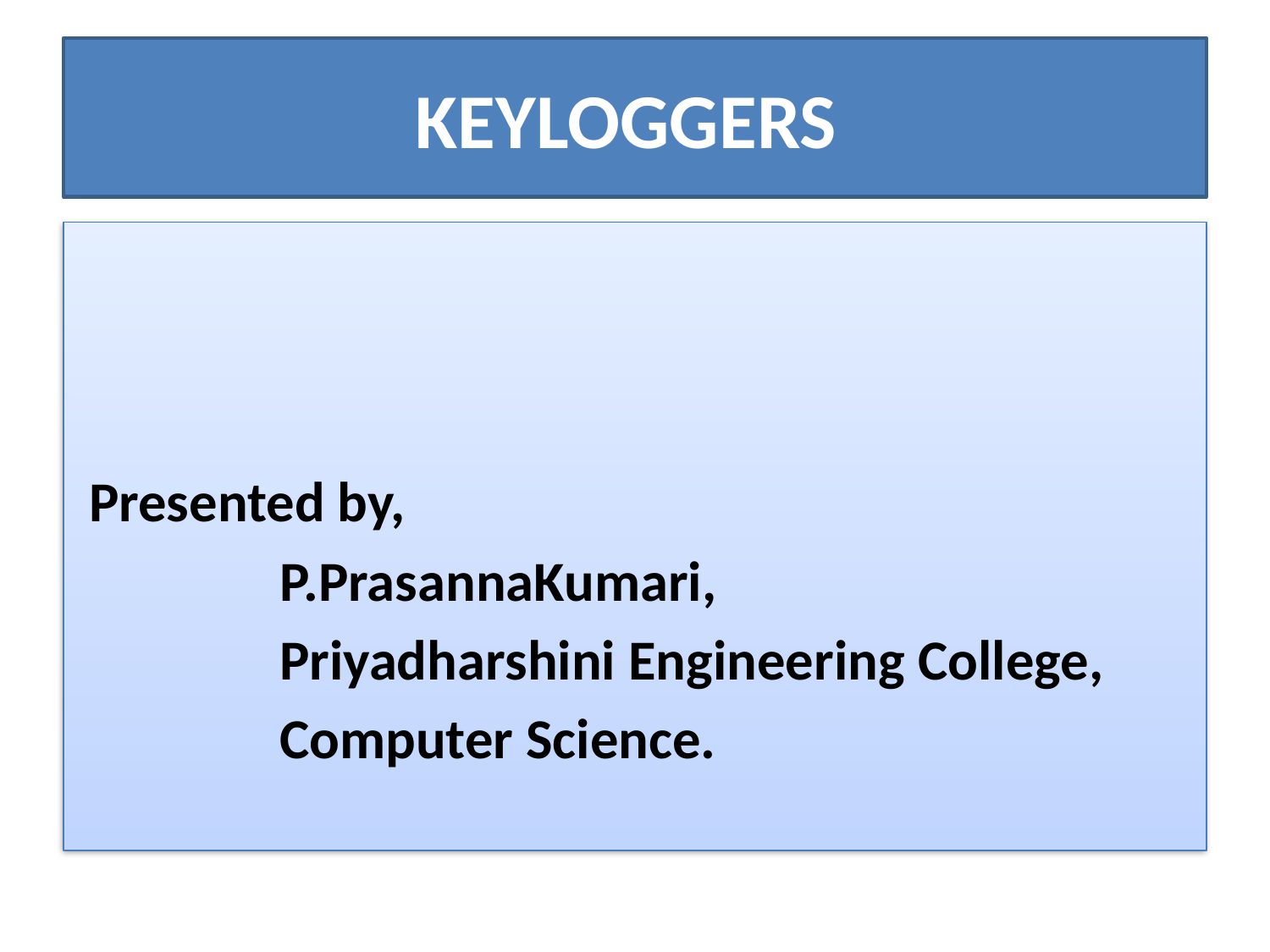

# KEYLOGGERS

 Presented by,
                P.PrasannaKumari,
                Priyadharshini Engineering College,
                Computer Science.